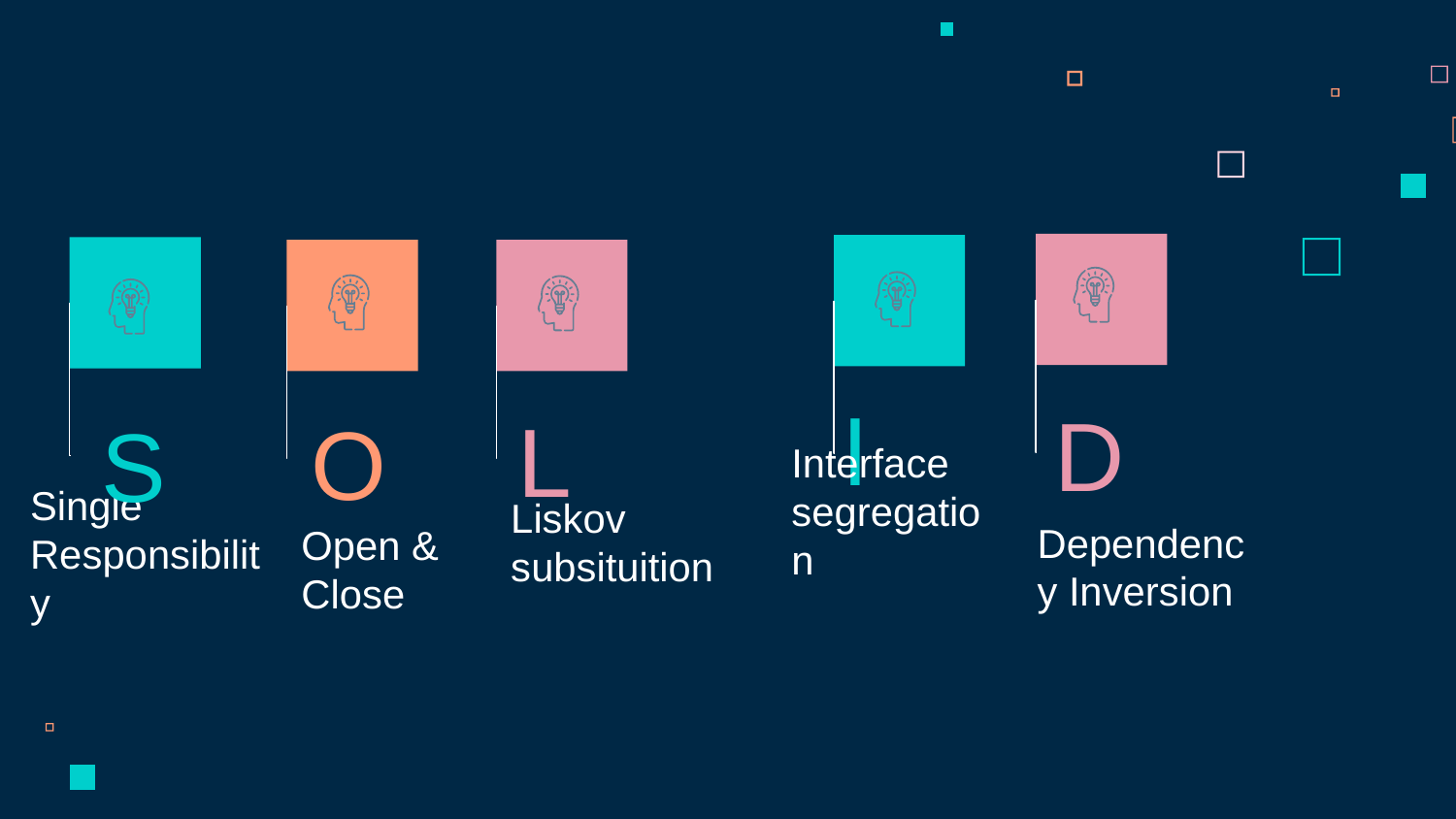

I
D
L
O
S
Interface segregation
Liskov
subsituition
Dependency Inversion
Open & Close
# Single Responsibility